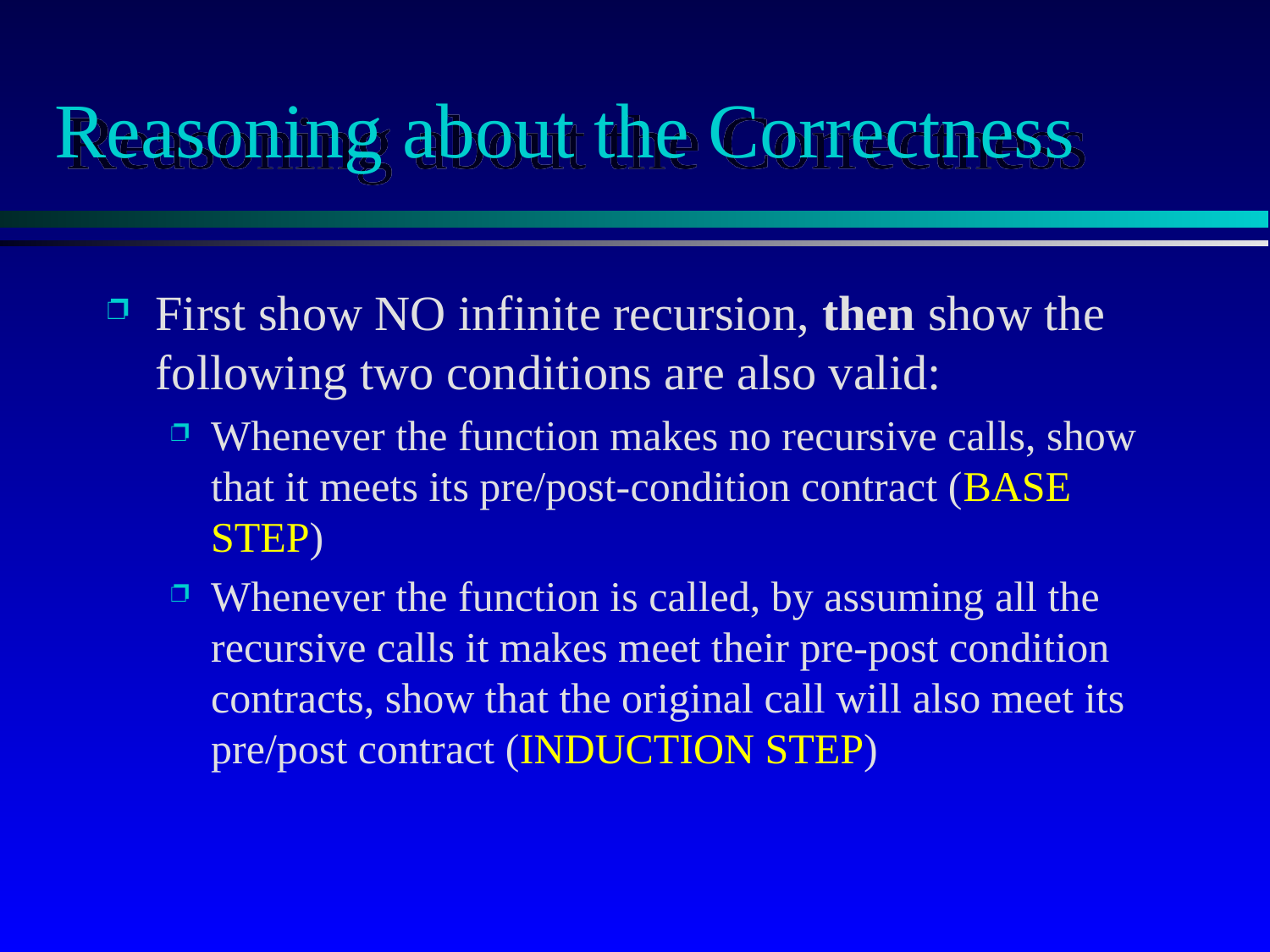

# Reasoning about the Correctness
First show NO infinite recursion, then show the following two conditions are also valid:
Whenever the function makes no recursive calls, show that it meets its pre/post-condition contract (BASE STEP)
Whenever the function is called, by assuming all the recursive calls it makes meet their pre-post condition contracts, show that the original call will also meet its pre/post contract (INDUCTION STEP)